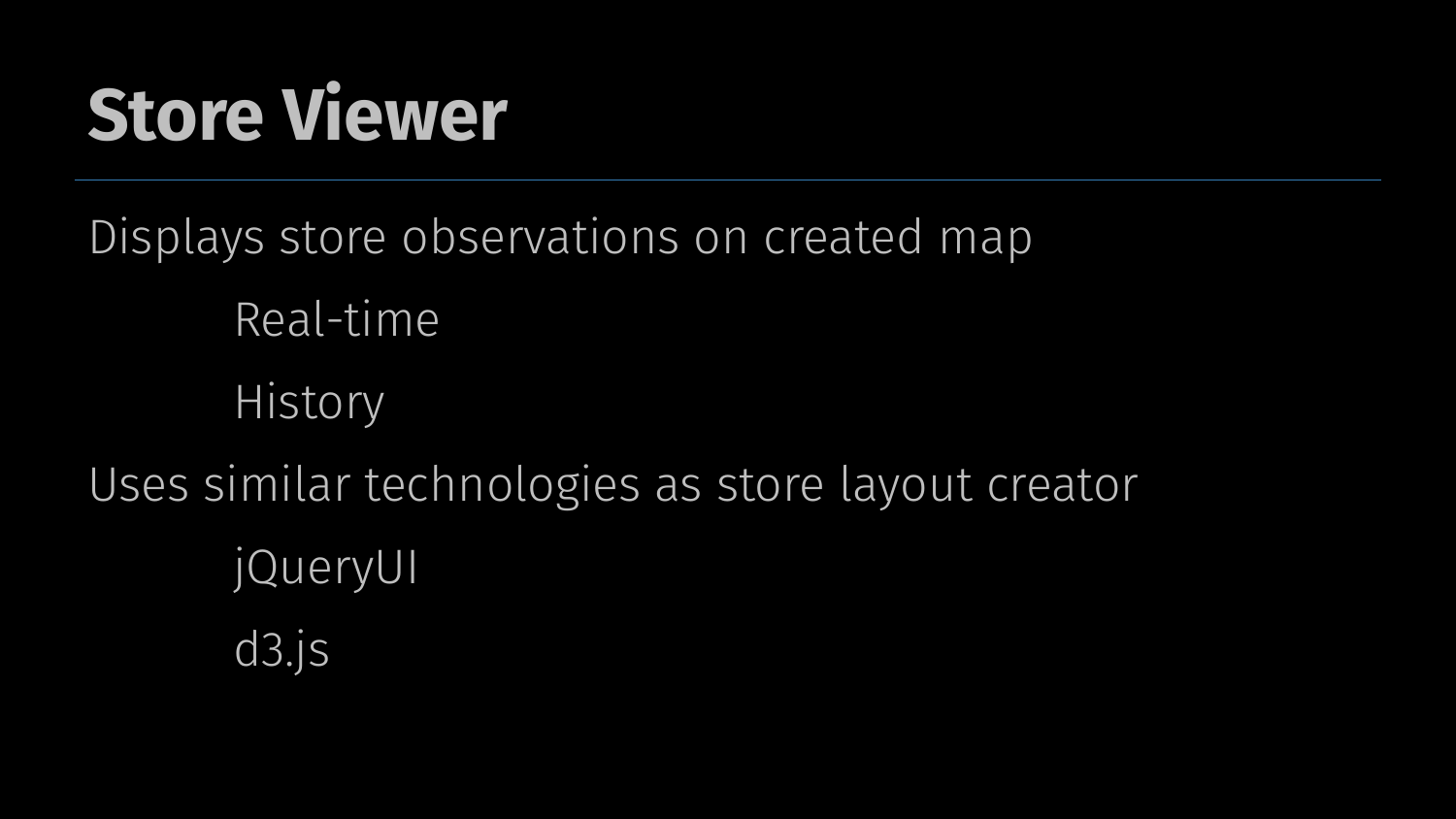

# Store Viewer
Displays store observations on created map
	Real-time
	History
Uses similar technologies as store layout creator
	jQueryUI
	d3.js